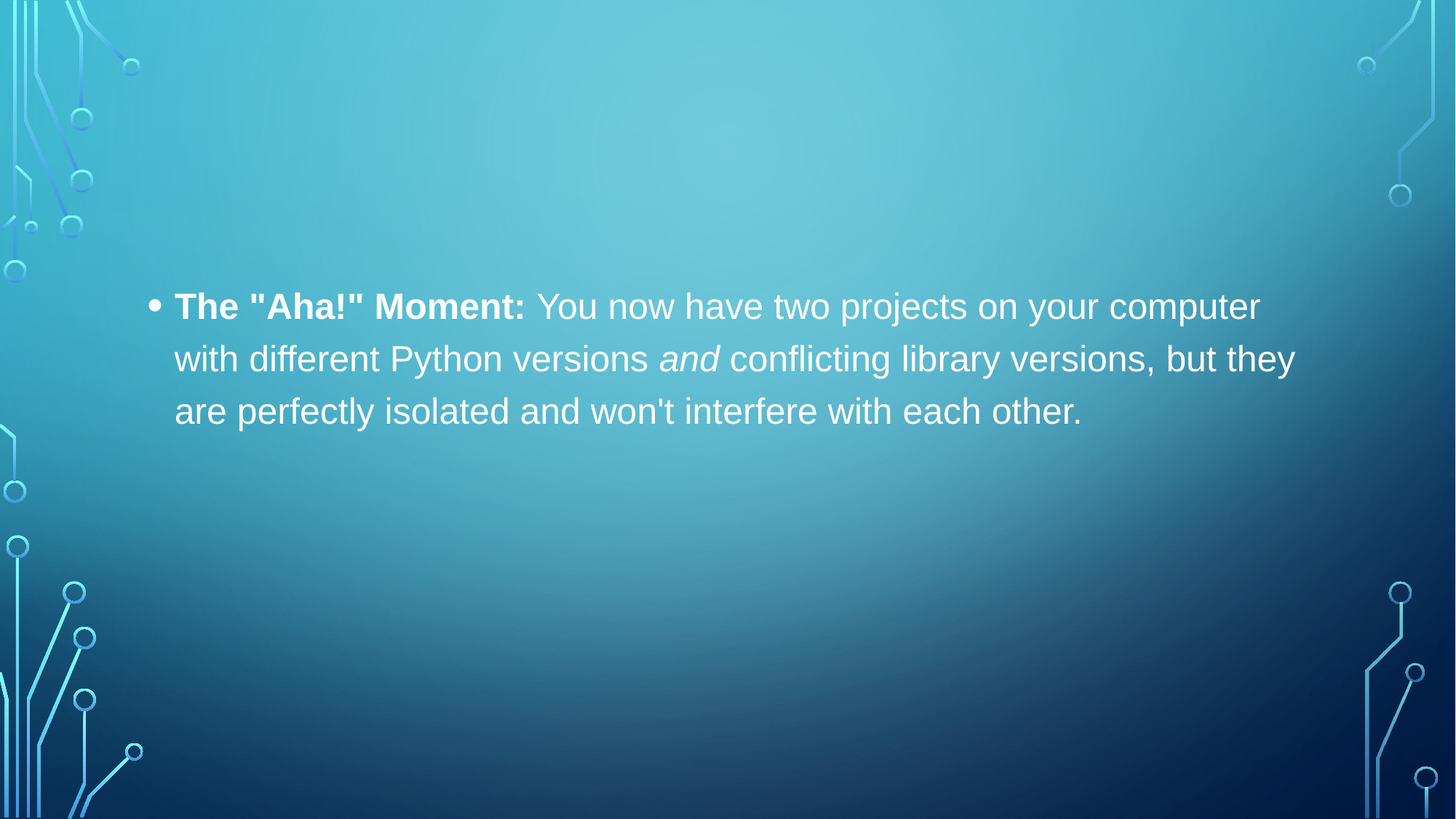

#
The "Aha!" Moment: You now have two projects on your computer with different Python versions and conflicting library versions, but they are perfectly isolated and won't interfere with each other.